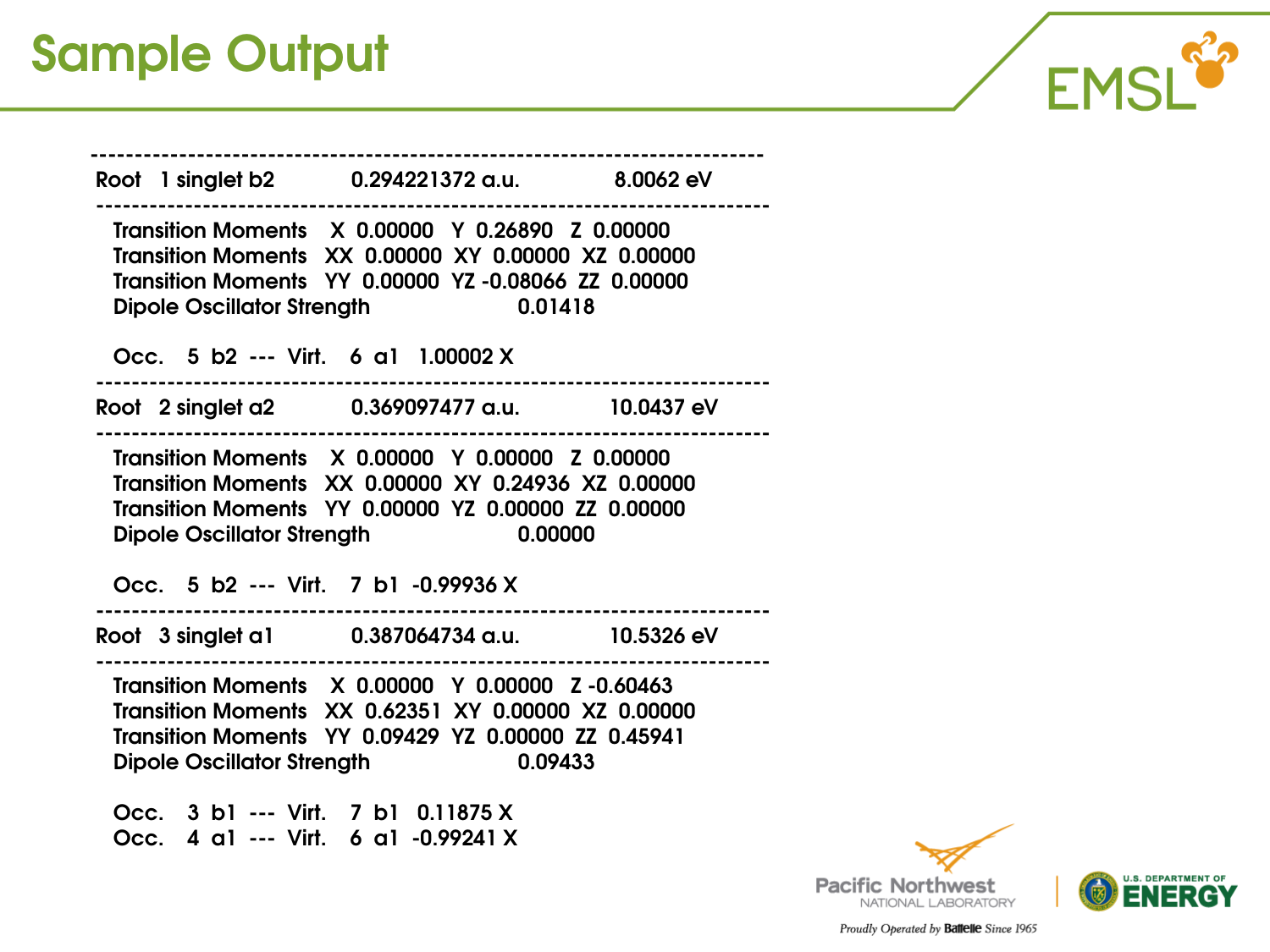

Sample Output
 ----------------------------------------------------------------------------
  Root   1 singlet b2             0.294221372 a.u.                8.0062 eV
  ----------------------------------------------------------------------------
     Transition Moments    X  0.00000   Y  0.26890   Z  0.00000
     Transition Moments   XX  0.00000  XY  0.00000  XZ  0.00000
     Transition Moments   YY  0.00000  YZ -0.08066  ZZ  0.00000
     Dipole Oscillator Strength                         0.01418

     Occ.    5  b2  ---  Virt.    6  a1   1.00002 X
  ----------------------------------------------------------------------------
  Root   2 singlet a2             0.369097477 a.u.               10.0437 eV
  ----------------------------------------------------------------------------
     Transition Moments    X  0.00000   Y  0.00000   Z  0.00000
     Transition Moments   XX  0.00000  XY  0.24936  XZ  0.00000
     Transition Moments   YY  0.00000  YZ  0.00000  ZZ  0.00000
     Dipole Oscillator Strength                         0.00000

     Occ.    5  b2  ---  Virt.    7  b1  -0.99936 X
  ----------------------------------------------------------------------------
  Root   3 singlet a1             0.387064734 a.u.               10.5326 eV
  ----------------------------------------------------------------------------
     Transition Moments    X  0.00000   Y  0.00000   Z -0.60463
     Transition Moments   XX  0.62351  XY  0.00000  XZ  0.00000
     Transition Moments   YY  0.09429  YZ  0.00000  ZZ  0.45941
     Dipole Oscillator Strength                         0.09433

     Occ.    3  b1  ---  Virt.    7  b1   0.11875 X
     Occ.    4  a1  ---  Virt.    6  a1  -0.99241 X